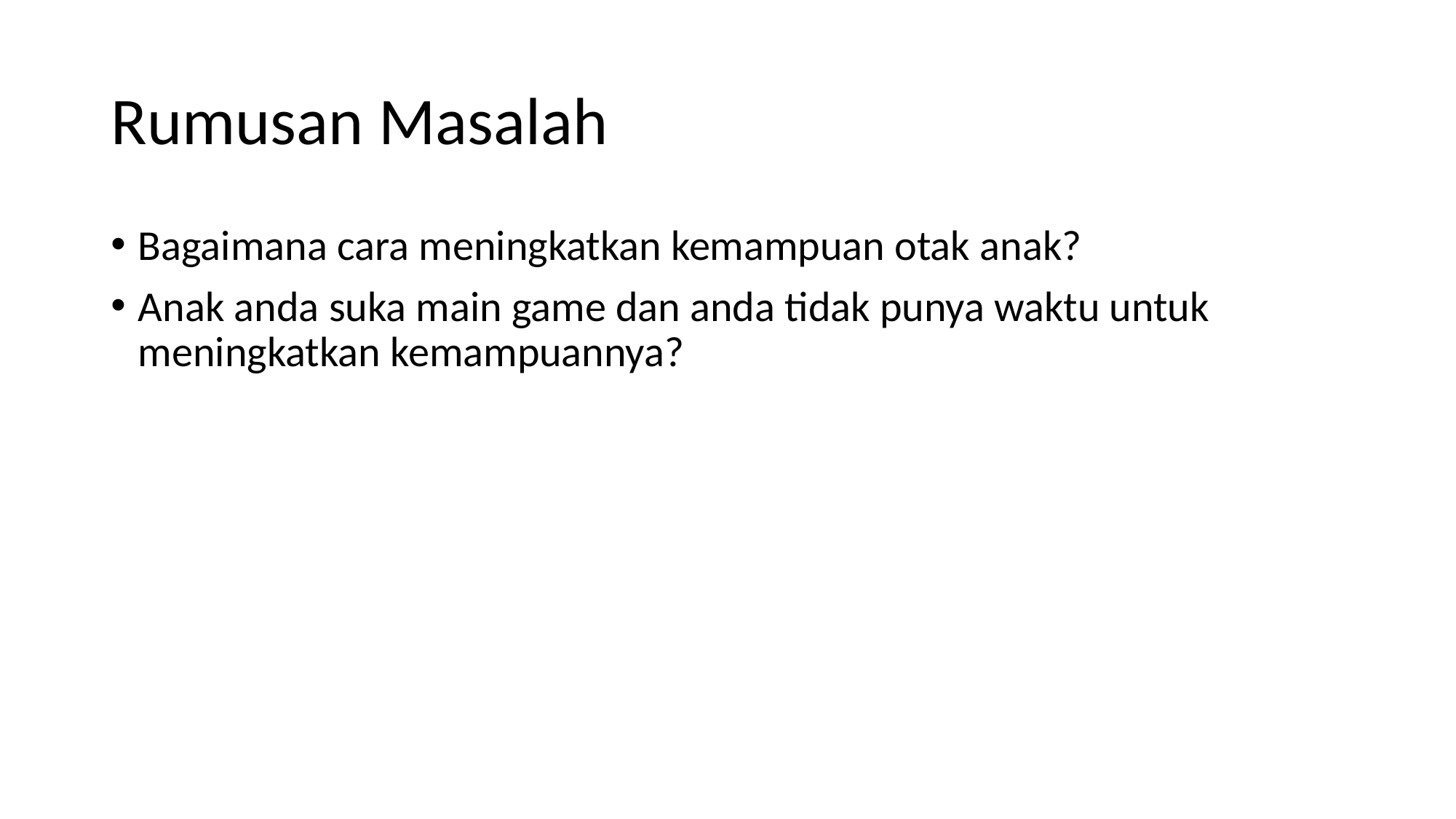

# Rumusan Masalah
Bagaimana cara meningkatkan kemampuan otak anak?
Anak anda suka main game dan anda tidak punya waktu untuk meningkatkan kemampuannya?